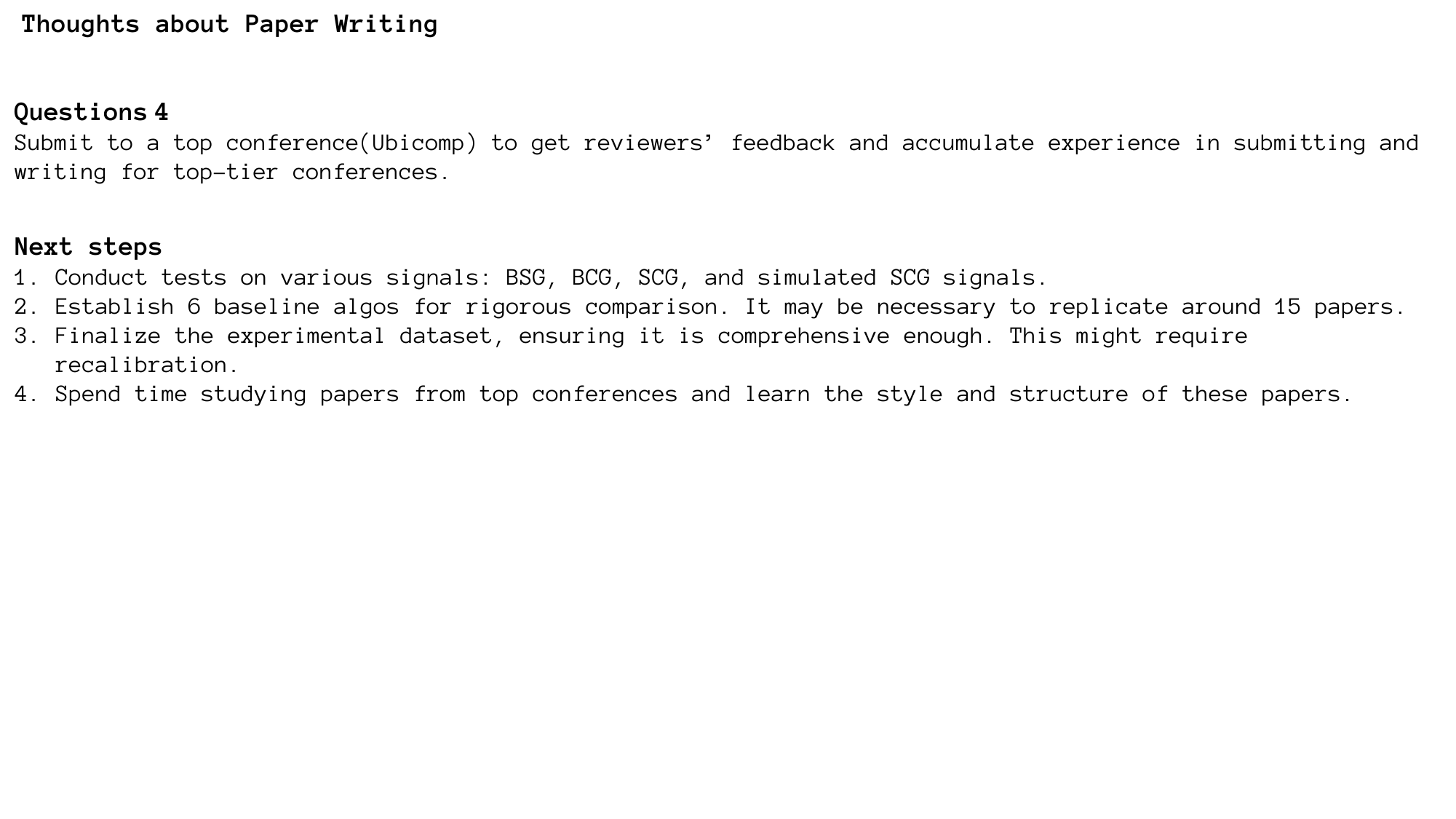

Thoughts about Paper Writing
Questions 4
Submit to a top conference(Ubicomp) to get reviewers’ feedback and accumulate experience in submitting and writing for top-tier conferences.

Next steps
Conduct tests on various signals: BSG, BCG, SCG, and simulated SCG signals.
Establish 6 baseline algos for rigorous comparison. It may be necessary to replicate around 15 papers.
Finalize the experimental dataset, ensuring it is comprehensive enough. This might require recalibration.
Spend time studying papers from top conferences and learn the style and structure of these papers.